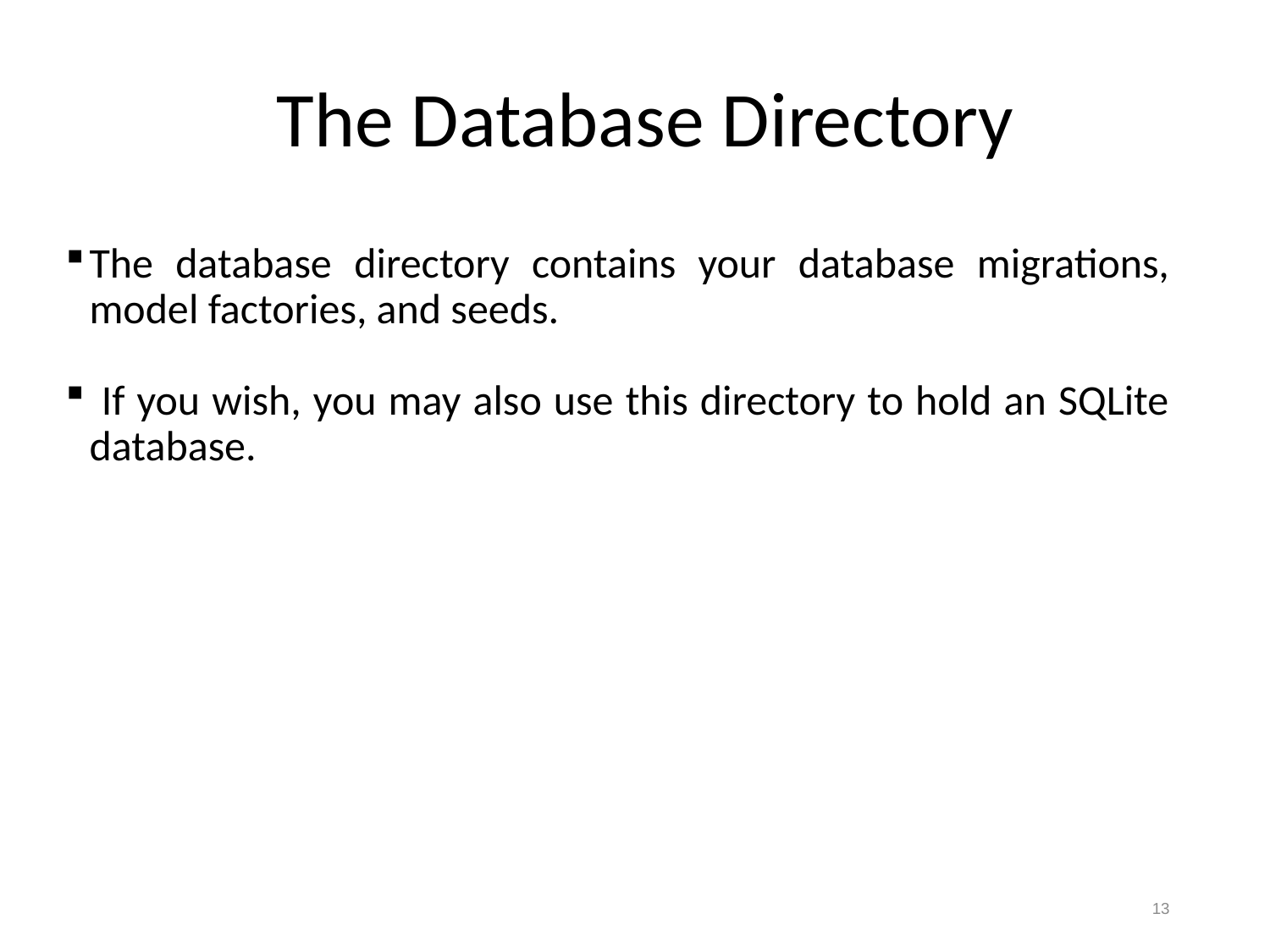

The Database Directory

The database directory contains your database migrations, model factories, and seeds.

 If you wish, you may also use this directory to hold an SQLite database.
13